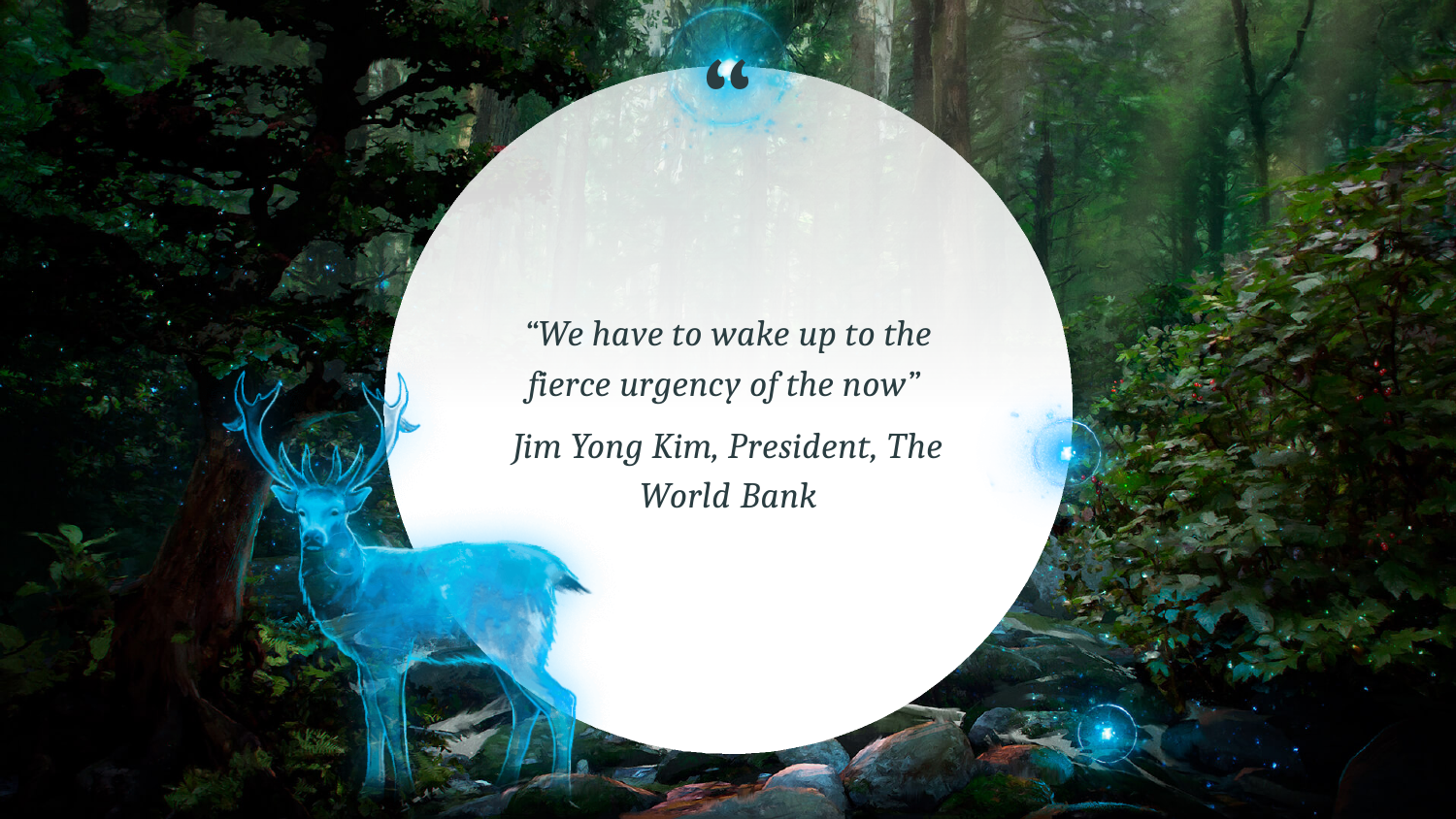

“We have to wake up to the fierce urgency of the now”
Jim Yong Kim, President, The World Bank